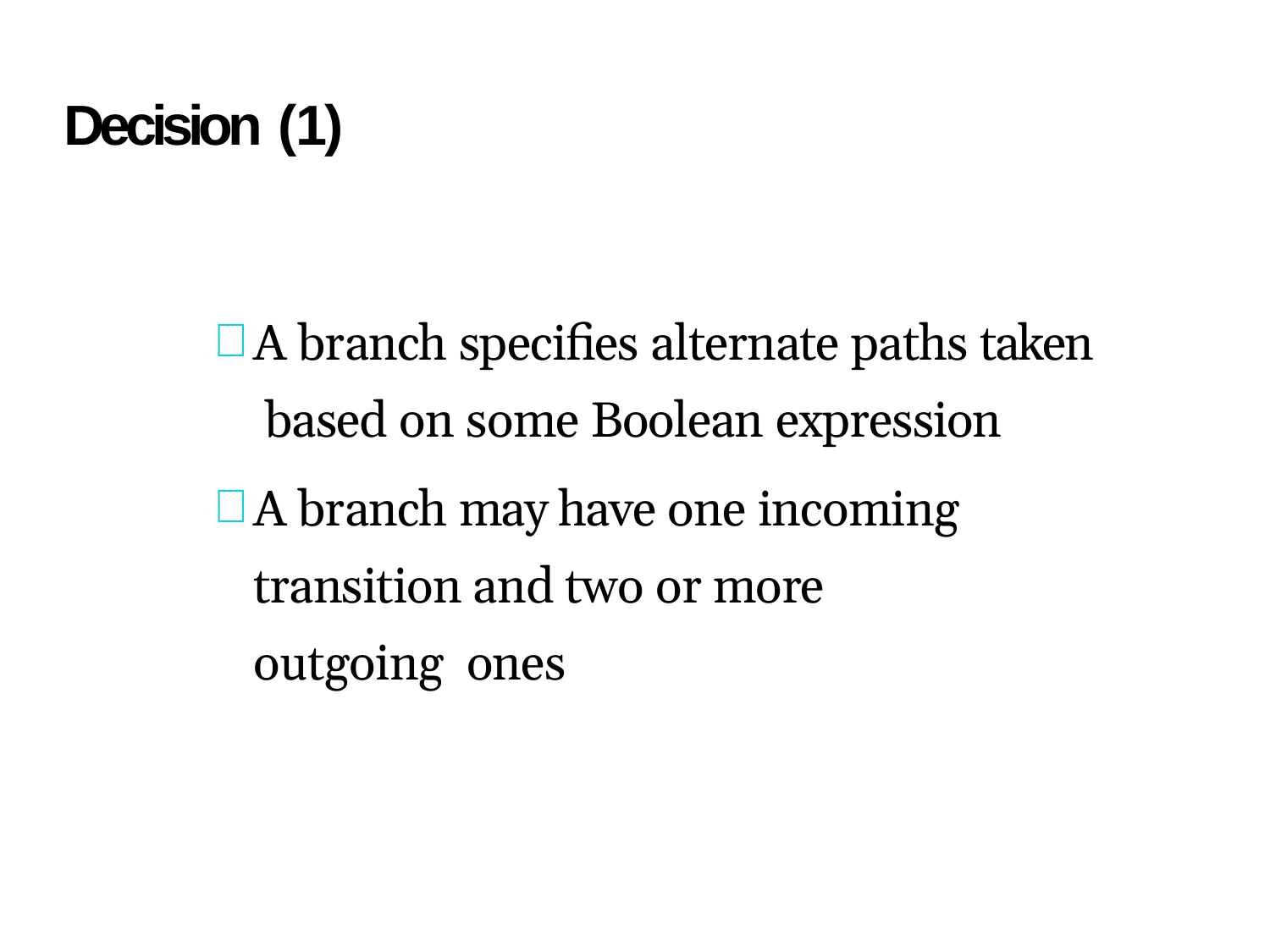

# Decision (1)
A branch specifies alternate paths taken  based on some Boolean expression
A branch may have one incoming  transition and two or more outgoing  ones